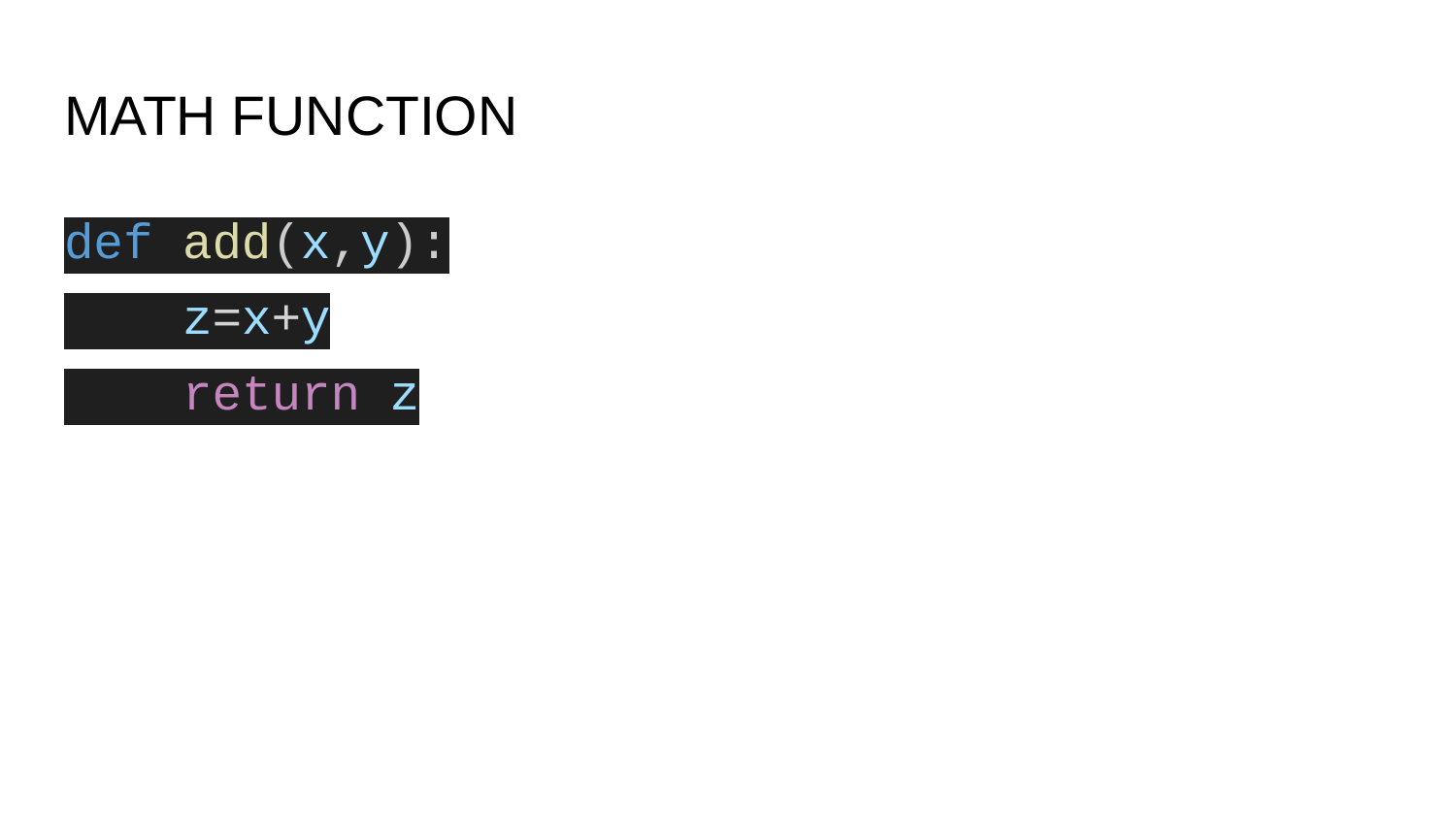

# MATH FUNCTION
def add(x,y):
    z=x+y
    return z